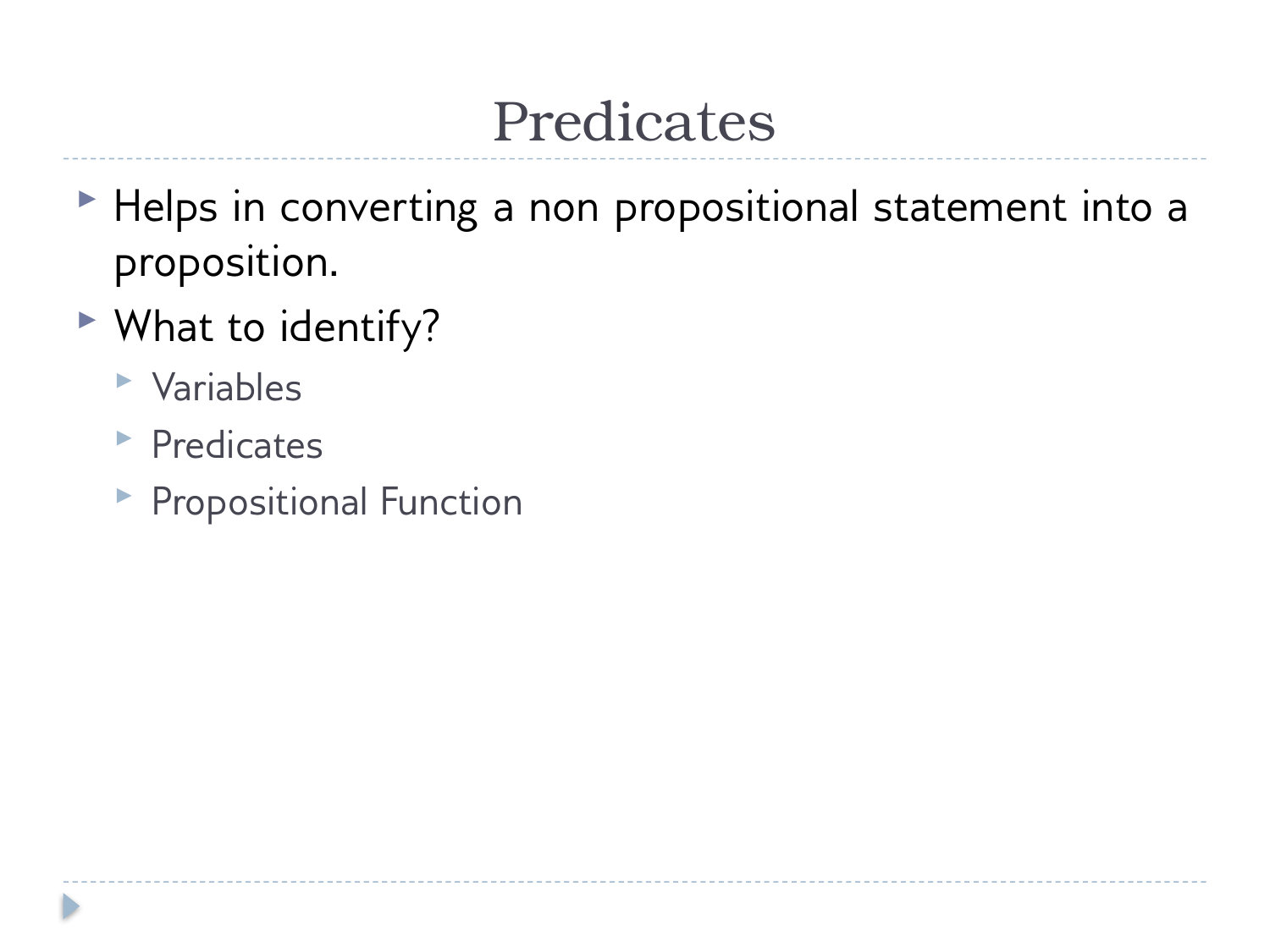

# Predicates
Helps in converting a non propositional statement into a proposition.
What to identify?
Variables
Predicates
Propositional Function